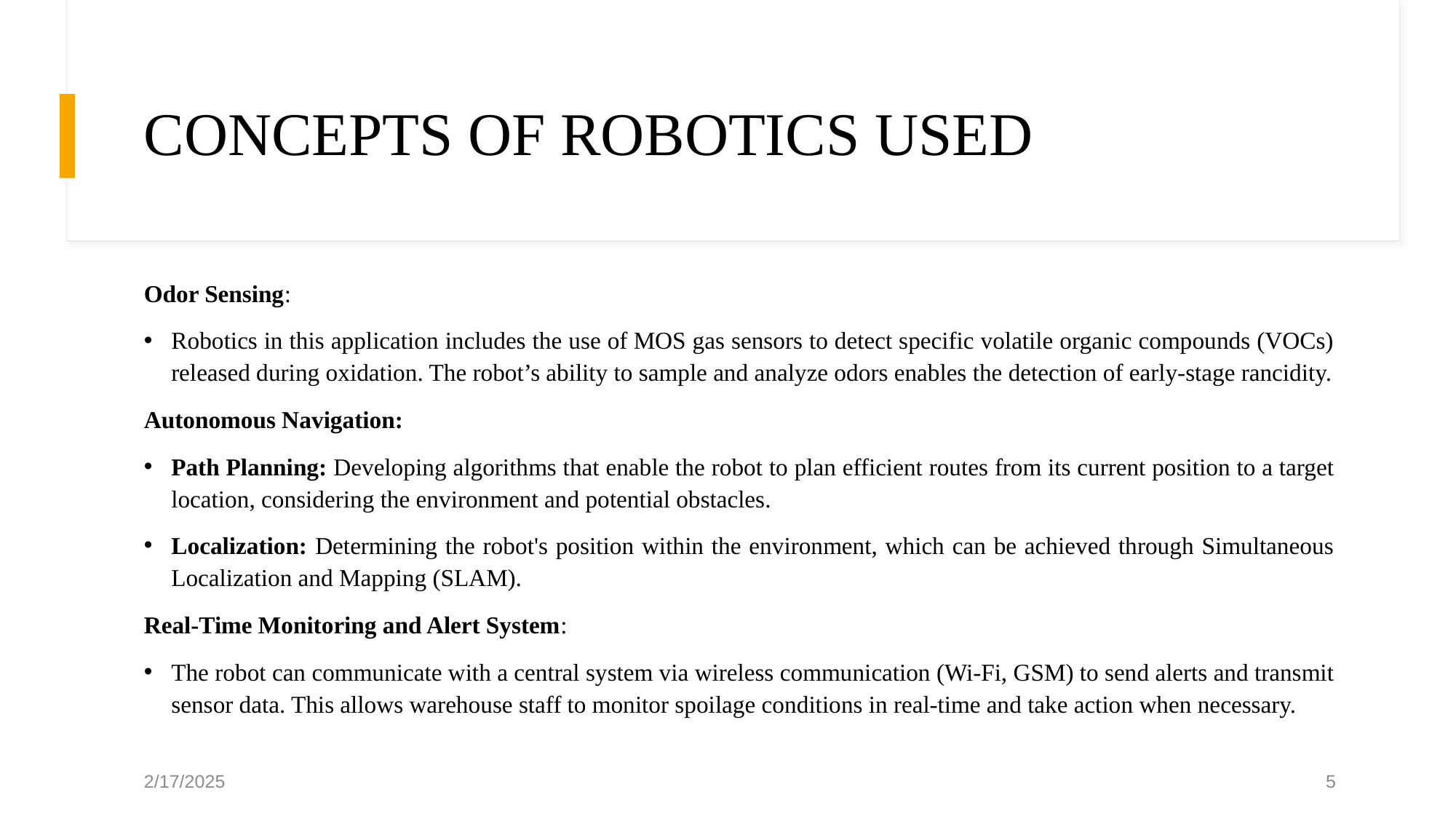

# CONCEPTS OF ROBOTICS USED
Odor Sensing:
Robotics in this application includes the use of MOS gas sensors to detect specific volatile organic compounds (VOCs) released during oxidation. The robot’s ability to sample and analyze odors enables the detection of early-stage rancidity.
Autonomous Navigation:
Path Planning: Developing algorithms that enable the robot to plan efficient routes from its current position to a target location, considering the environment and potential obstacles.
Localization: Determining the robot's position within the environment, which can be achieved through Simultaneous Localization and Mapping (SLAM).
Real-Time Monitoring and Alert System:
The robot can communicate with a central system via wireless communication (Wi-Fi, GSM) to send alerts and transmit sensor data. This allows warehouse staff to monitor spoilage conditions in real-time and take action when necessary.

2/17/2025
5